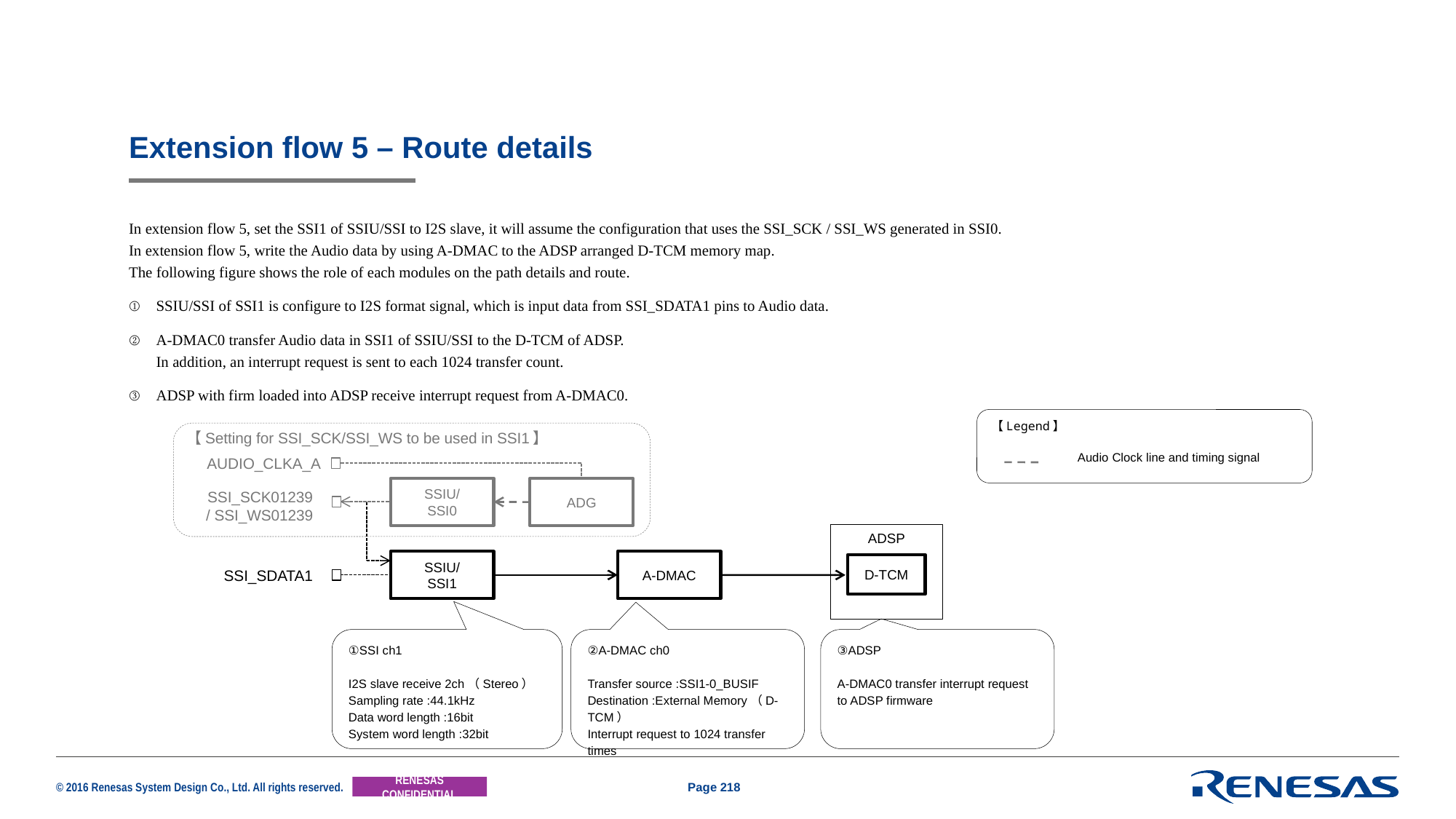

# Extension flow 5 – Route details
In extension flow 5, set the SSI1 of SSIU/SSI to I2S slave, it will assume the configuration that uses the SSI_SCK / SSI_WS generated in SSI0.
In extension flow 5, write the Audio data by using A-DMAC to the ADSP arranged D-TCM memory map.
The following figure shows the role of each modules on the path details and route.
SSIU/SSI of SSI1 is configure to I2S format signal, which is input data from SSI_SDATA1 pins to Audio data.
A-DMAC0 transfer Audio data in SSI1 of SSIU/SSI to the D-TCM of ADSP.
In addition, an interrupt request is sent to each 1024 transfer count.
ADSP with firm loaded into ADSP receive interrupt request from A-DMAC0.
【Legend】

【Setting for SSI_SCK/SSI_WS to be used in SSI1】
Audio Clock line and timing signal
AUDIO_CLKA_A

SSIU/
SSI0
ADG
SSI_SCK01239
/ SSI_WS01239

ADSP
SSIU/
SSI1
A-DMAC
D-TCM
SSI_SDATA1

①SSI ch1

I2S slave receive 2ch（Stereo）
Sampling rate :44.1kHz
Data word length :16bit
System word length :32bit
②A-DMAC ch0

Transfer source :SSI1-0_BUSIF
Destination :External Memory（D-TCM）
Interrupt request to 1024 transfer times

③ADSP

A-DMAC0 transfer interrupt request to ADSP firmware

Page 218